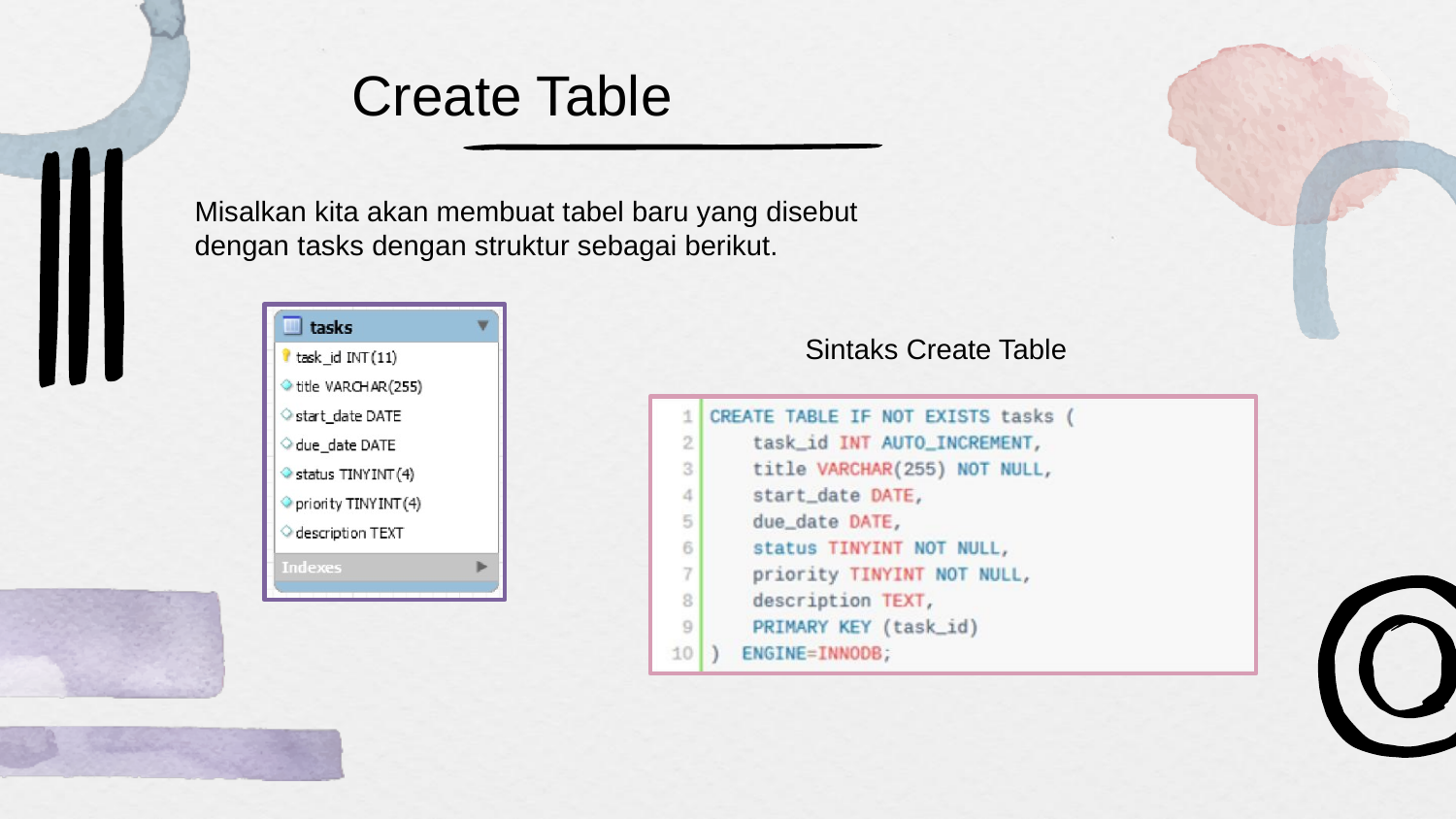

# Create Table

Misalkan kita akan membuat tabel baru yang disebut dengan tasks dengan struktur sebagai berikut.
Sintaks Create Table